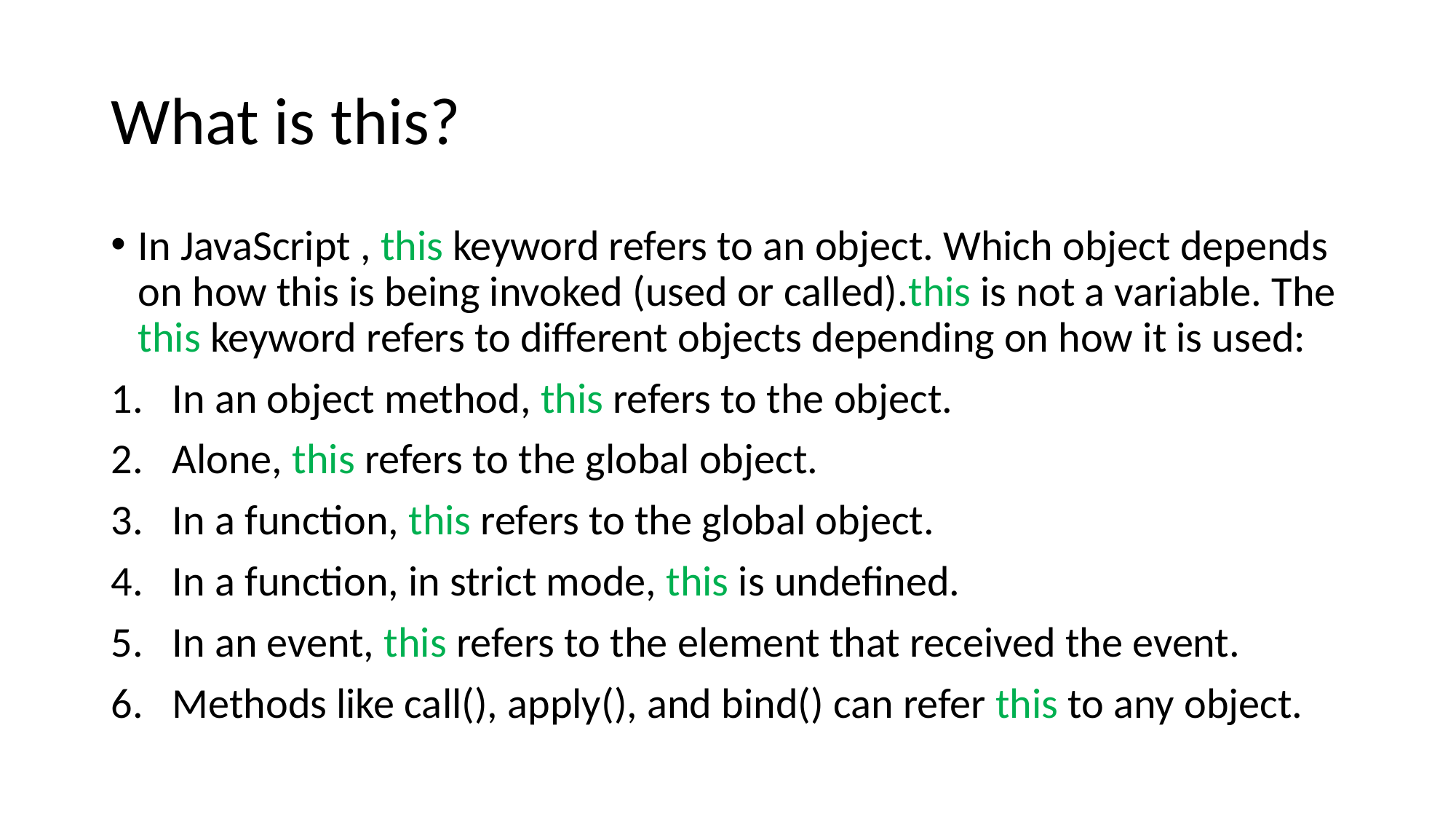

# What is this?
In JavaScript , this keyword refers to an object. Which object depends on how this is being invoked (used or called).this is not a variable. The this keyword refers to different objects depending on how it is used:
In an object method, this refers to the object.
Alone, this refers to the global object.
In a function, this refers to the global object.
In a function, in strict mode, this is undefined.
In an event, this refers to the element that received the event.
Methods like call(), apply(), and bind() can refer this to any object.